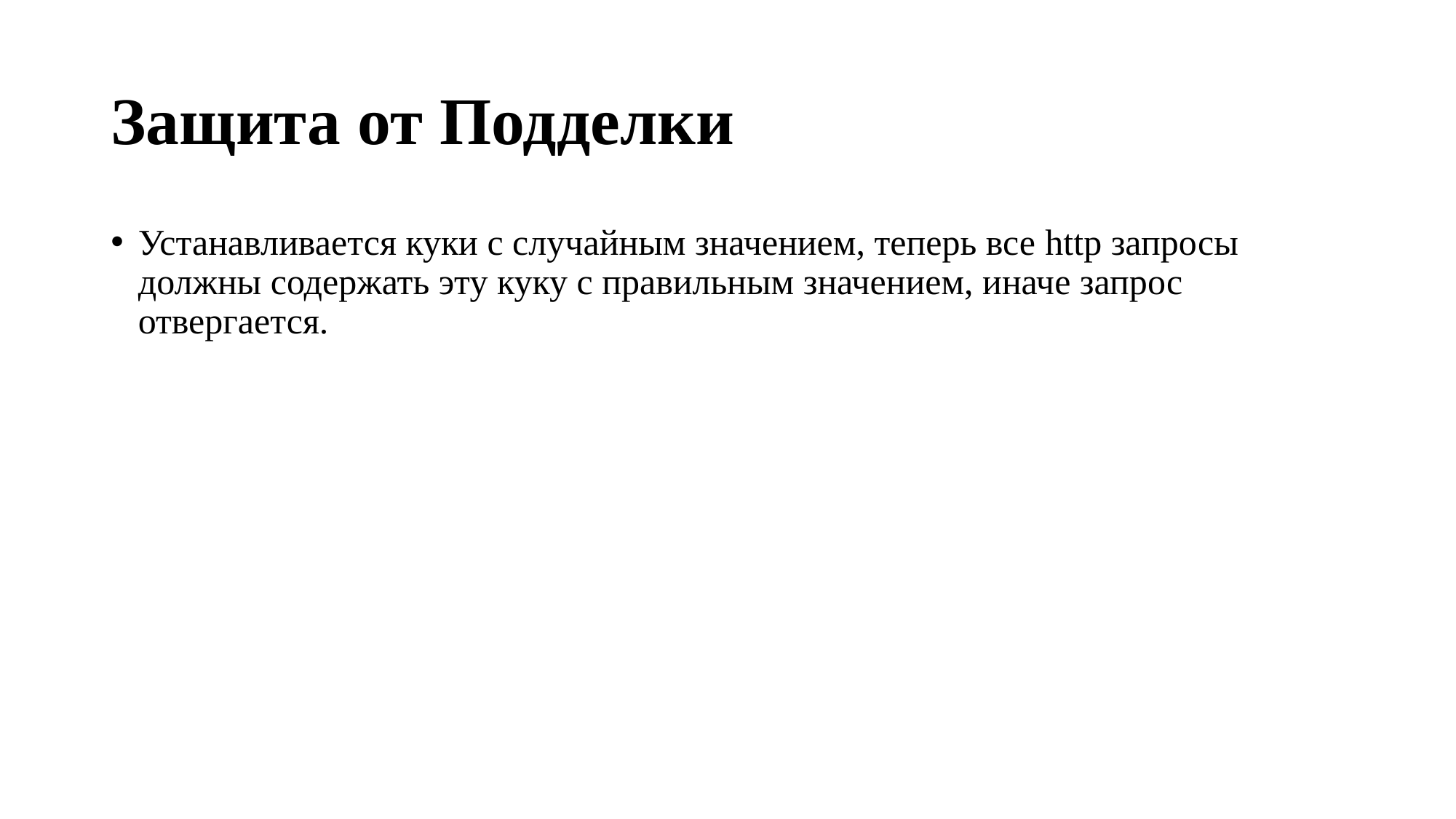

# Защита от Подделки
Устанавливается куки с случайным значением, теперь все http запросы должны содержать эту куку с правильным значением, иначе запрос отвергается.